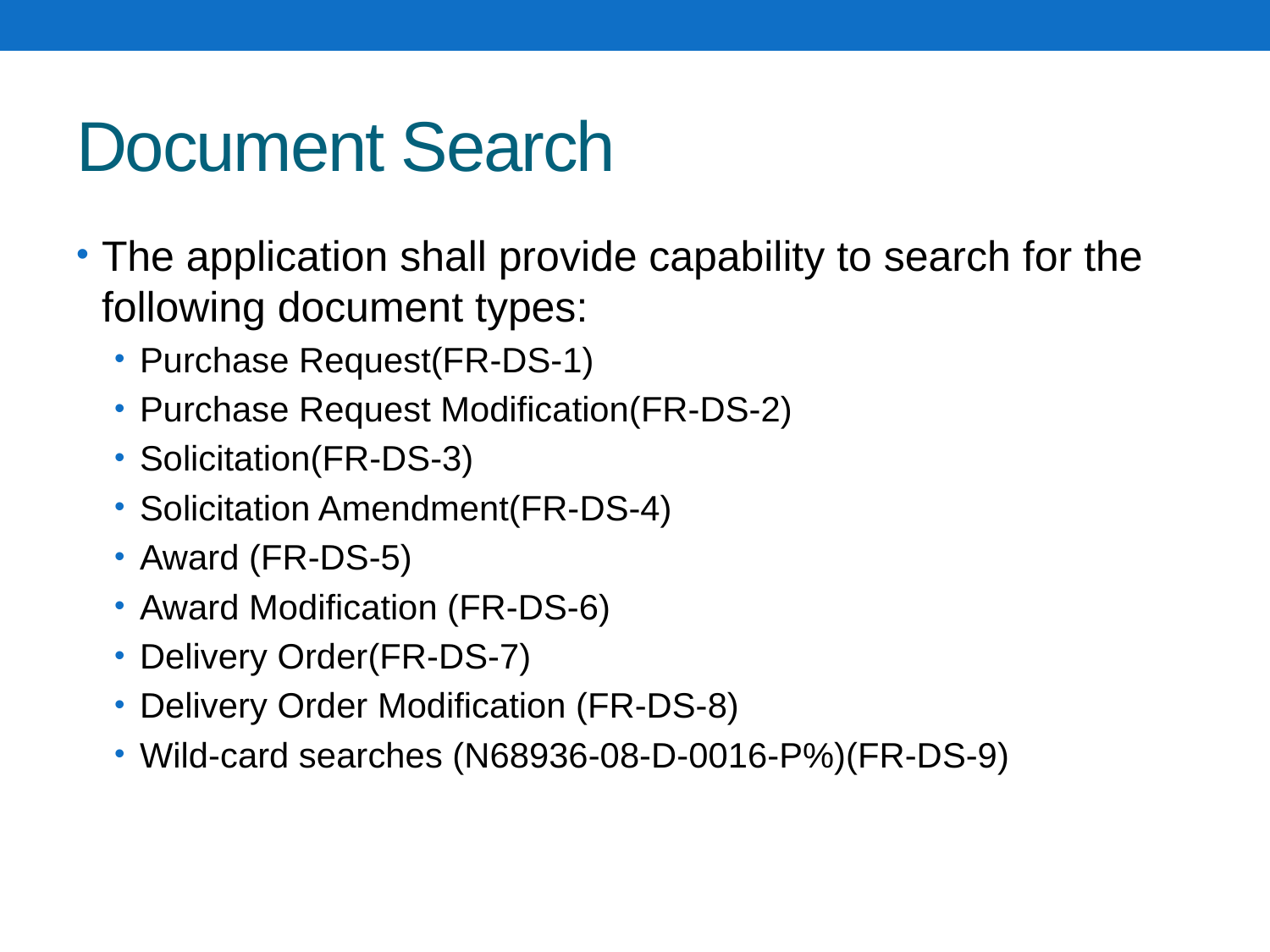

# Document Search
The application shall provide capability to search for the following document types:
Purchase Request(FR-DS-1)
Purchase Request Modification(FR-DS-2)
Solicitation(FR-DS-3)
Solicitation Amendment(FR-DS-4)
Award (FR-DS-5)
Award Modification (FR-DS-6)
Delivery Order(FR-DS-7)
Delivery Order Modification (FR-DS-8)
Wild-card searches (N68936-08-D-0016-P%)(FR-DS-9)